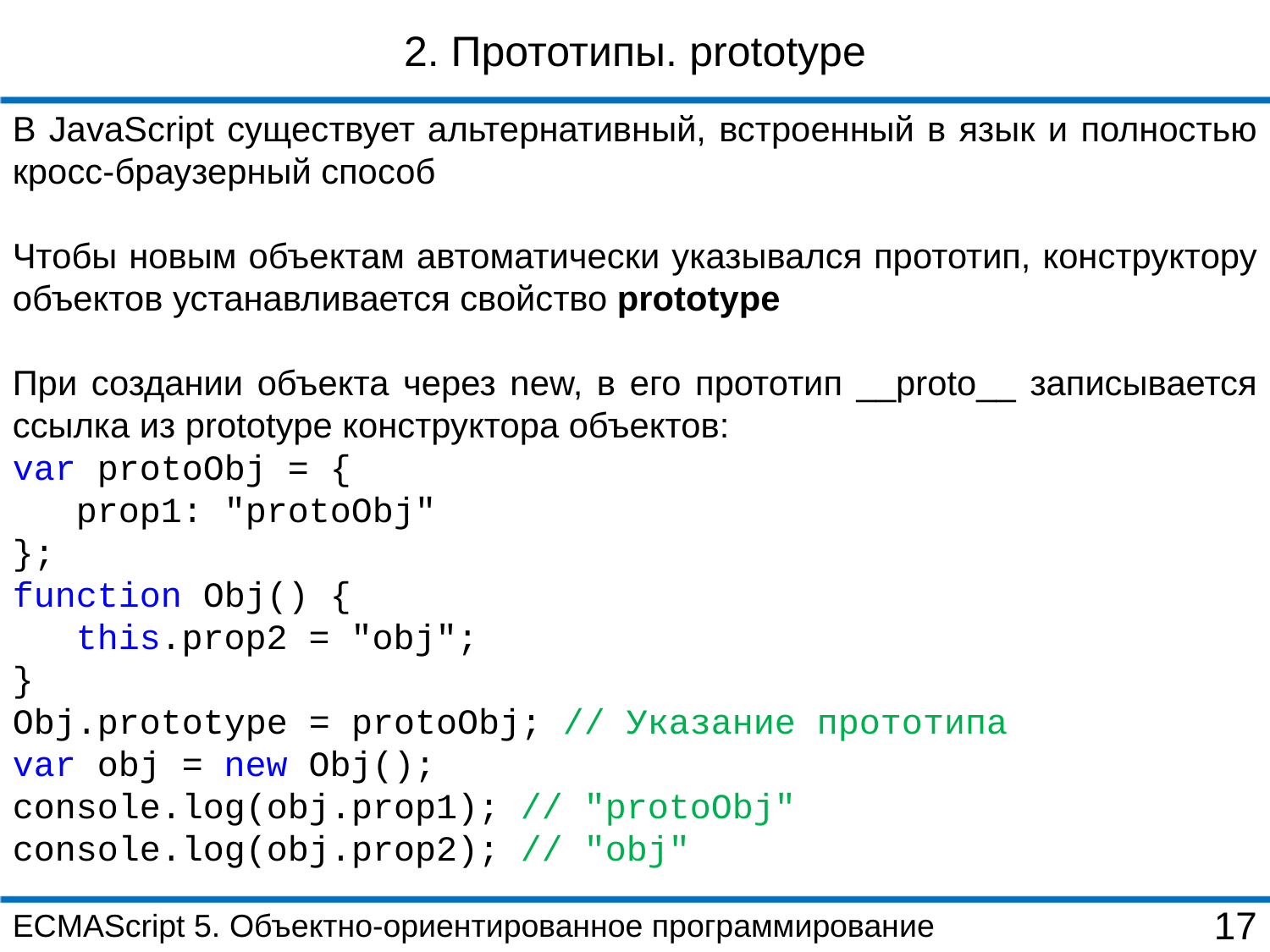

2. Прототипы. prototype
В JavaScript существует альтернативный, встроенный в язык и полностью кросс-браузерный способ

Чтобы новым объектам автоматически указывался прототип, конструктору объектов устанавливается свойство prototype

При создании объекта через new, в его прототип __proto__ записывается ссылка из prototype конструктора объектов:
var protoObj = {
   prop1: "protoObj"
};
function Obj() {
   this.prop2 = "obj";
}
Obj.prototype = protoObj; // Указание прототипа
var obj = new Obj();
console.log(obj.prop1); // "protoObj"
console.log(obj.prop2); // "obj"
ECMAScript 5. Объектно-ориентированное программирование
17